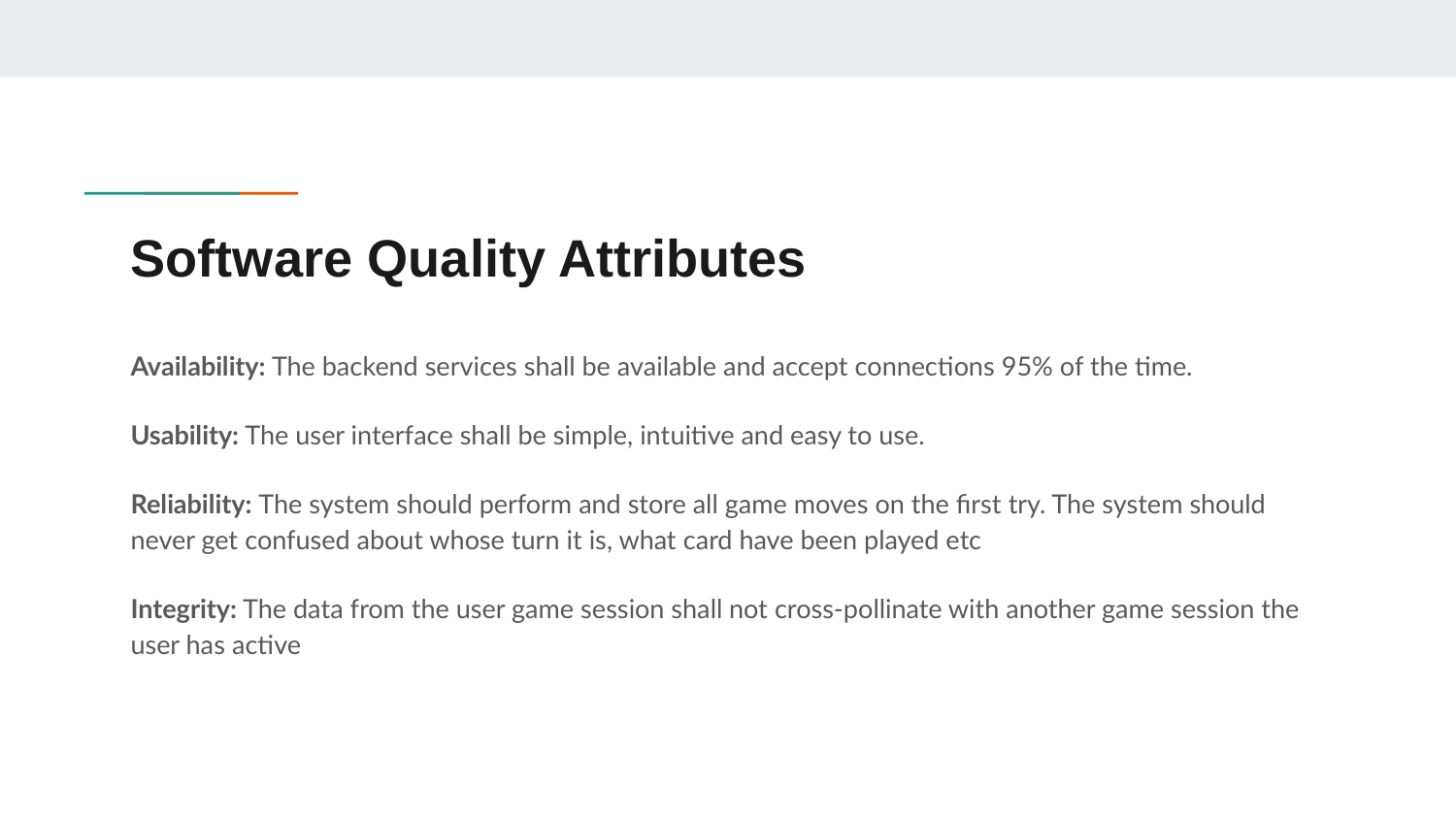

# Software Quality Attributes
Availability: The backend services shall be available and accept connections 95% of the time.
Usability: The user interface shall be simple, intuitive and easy to use.
Reliability: The system should perform and store all game moves on the first try. The system should never get confused about whose turn it is, what card have been played etc
Integrity: The data from the user game session shall not cross-pollinate with another game session the user has active